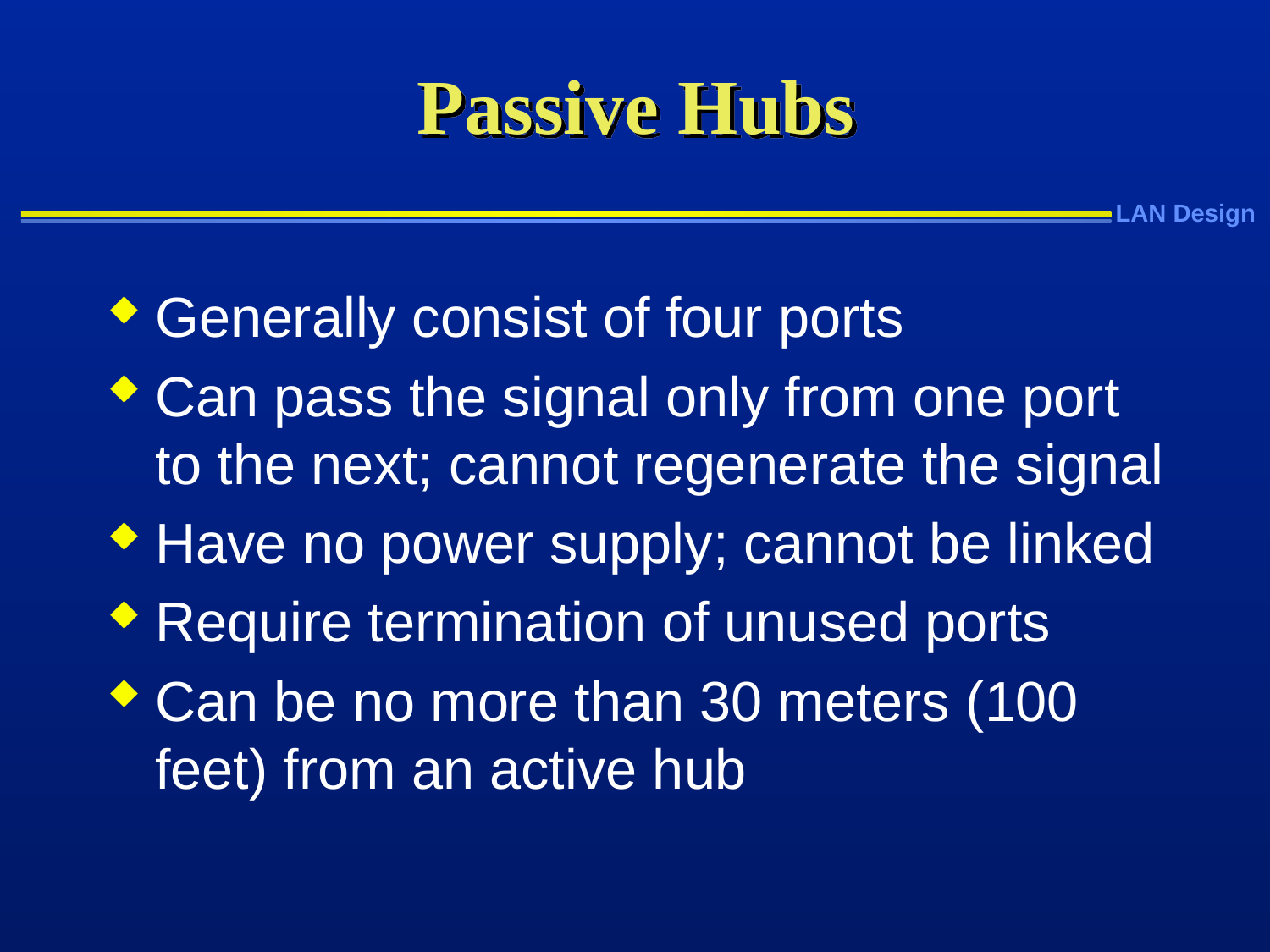

# Passive Hubs
Generally consist of four ports
Can pass the signal only from one port to the next; cannot regenerate the signal
Have no power supply; cannot be linked
Require termination of unused ports
Can be no more than 30 meters (100 feet) from an active hub